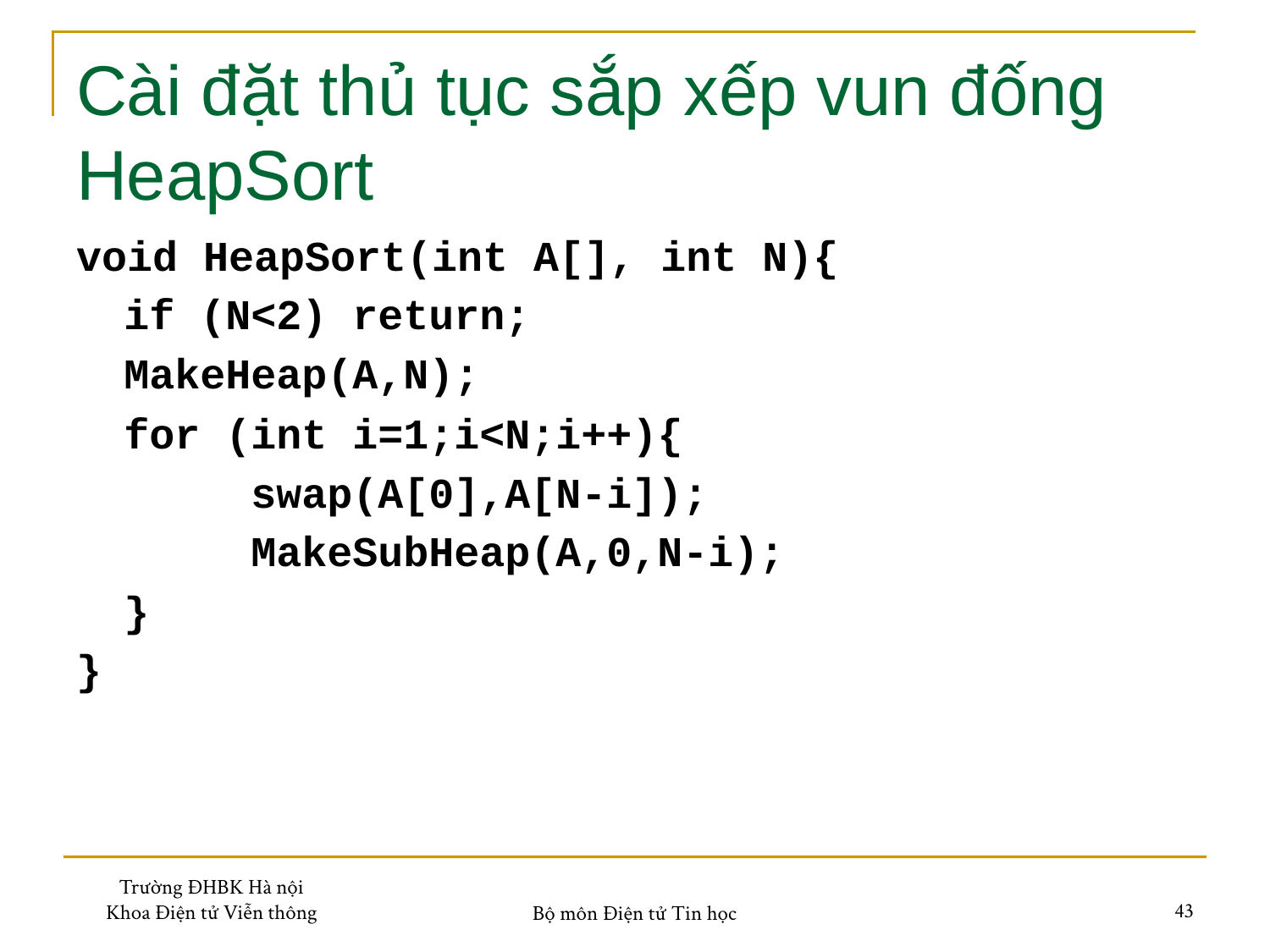

# Cài đặt thủ tục sắp xếp vun đống HeapSort
void HeapSort(int A[], int N){
	if (N<2) return;
	MakeHeap(A,N);
	for (int i=1;i<N;i++){
		swap(A[0],A[N-i]);
		MakeSubHeap(A,0,N-i);
	}
}
Trường ĐHBK Hà nội
Khoa Điện tử Viễn thông
43
Bộ môn Điện tử Tin học